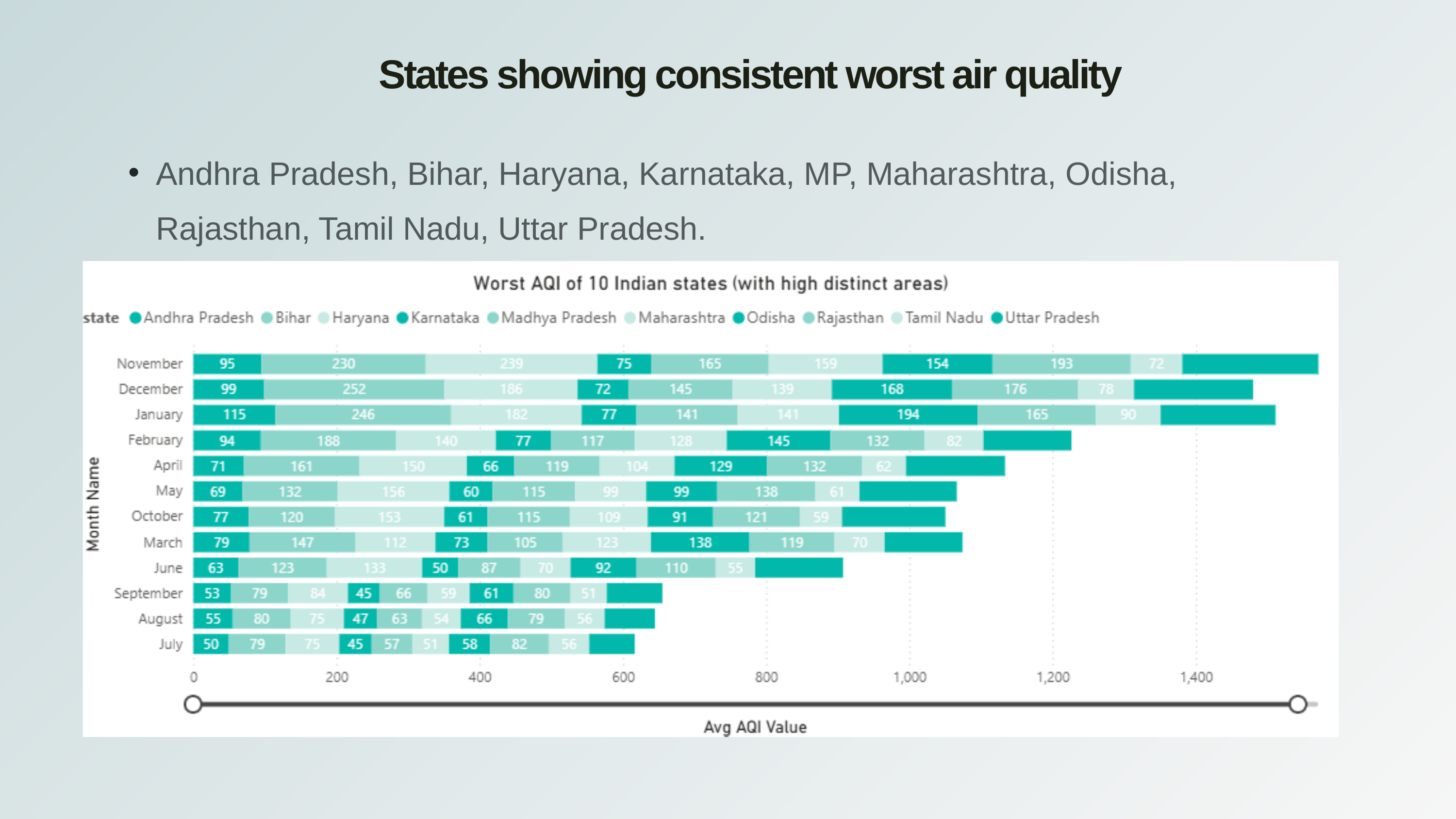

States showing consistent worst air quality
Andhra Pradesh, Bihar, Haryana, Karnataka, MP, Maharashtra, Odisha, Rajasthan, Tamil Nadu, Uttar Pradesh.